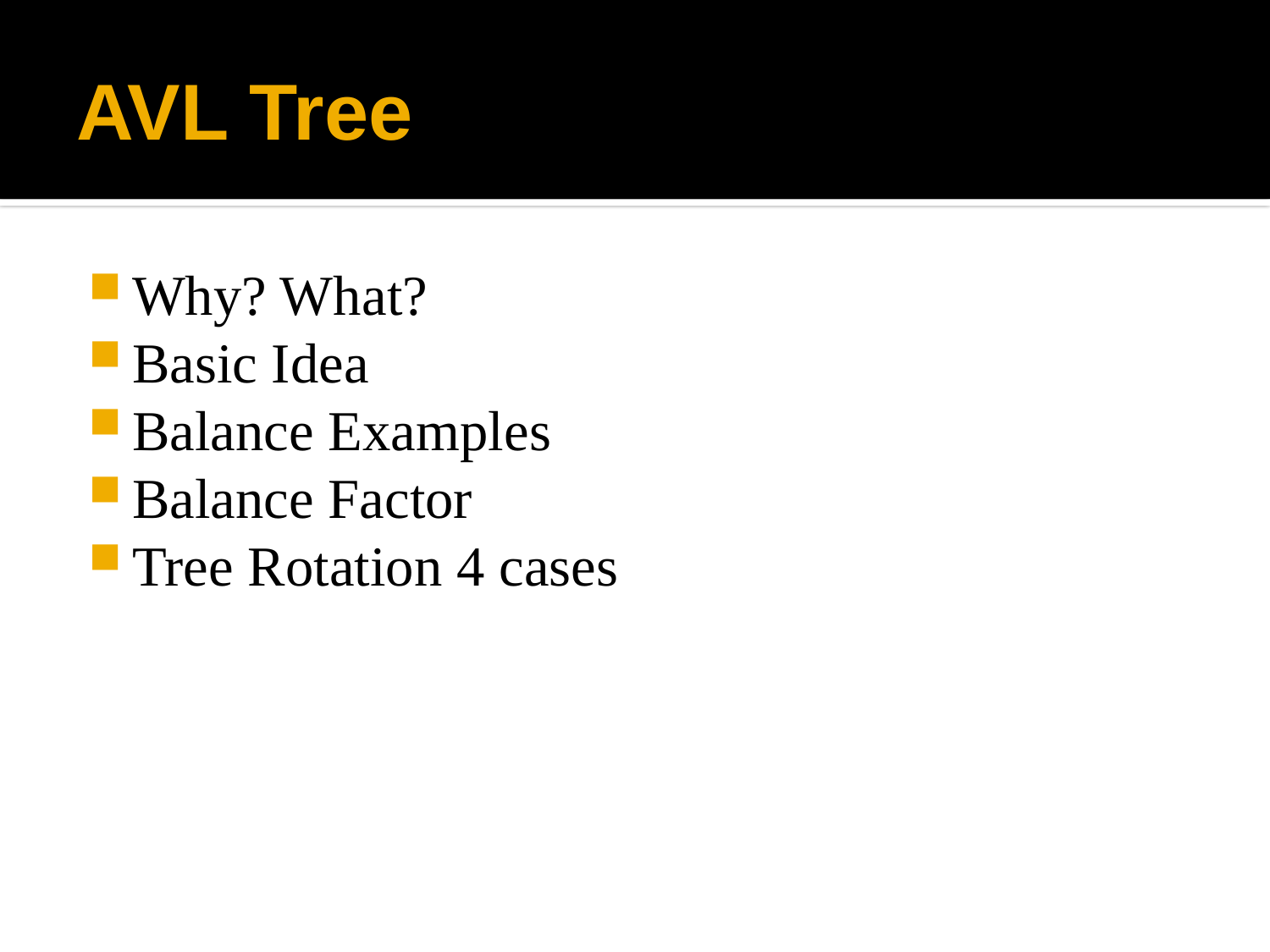

# AVL Tree
Why? What?
Basic Idea
Balance Examples
Balance Factor
Tree Rotation 4 cases